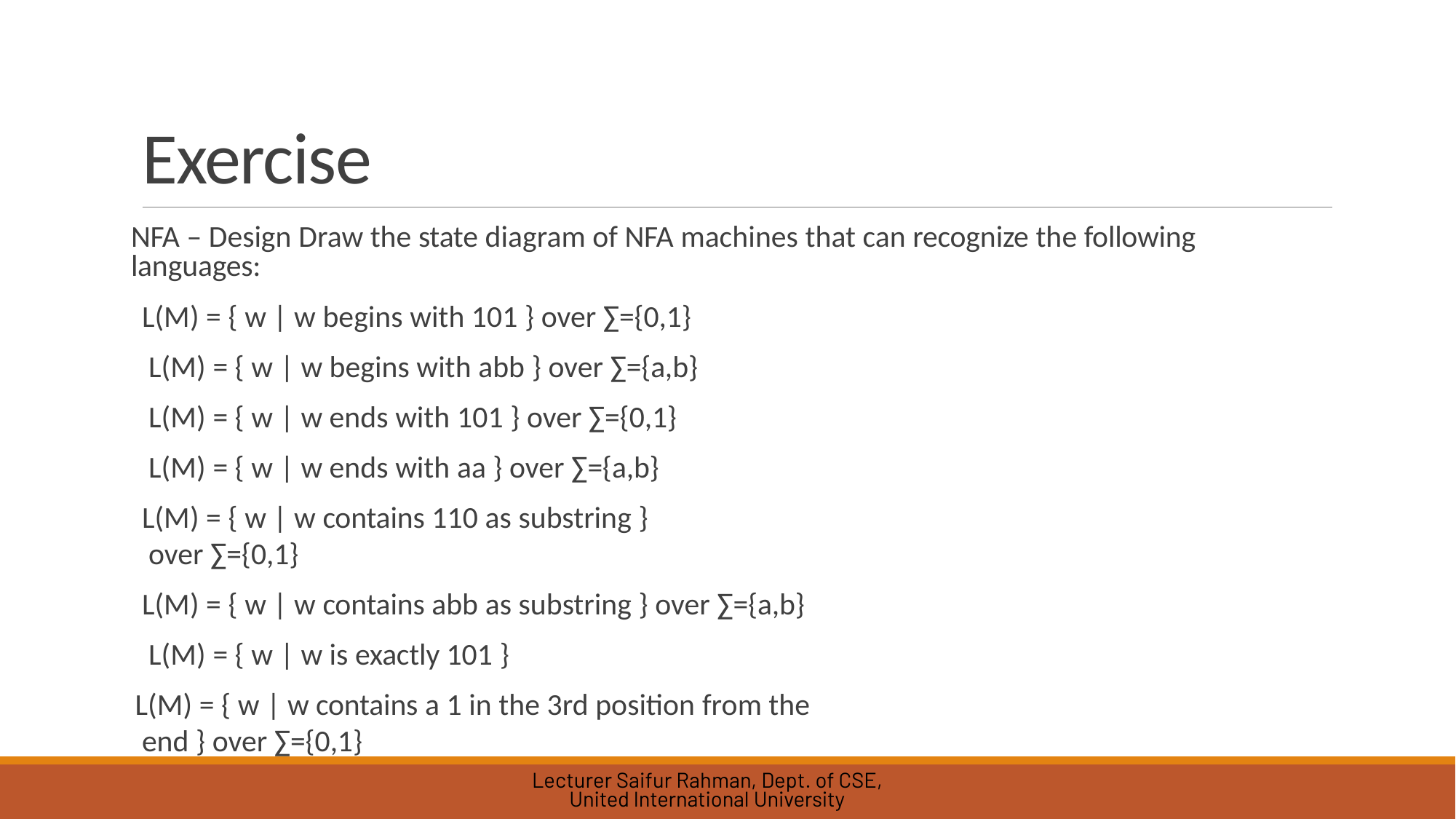

# Exercise
NFA – Design Draw the state diagram of NFA machines that can recognize the following languages:
L(M) = { w | w begins with 101 } over ∑={0,1} L(M) = { w | w begins with abb } over ∑={a,b} L(M) = { w | w ends with 101 } over ∑={0,1} L(M) = { w | w ends with aa } over ∑={a,b}
L(M) = { w | w contains 110 as substring } over ∑={0,1}
L(M) = { w | w contains abb as substring } over ∑={a,b} L(M) = { w | w is exactly 101 }
L(M) = { w | w contains a 1 in the 3rd position from the end } over ∑={0,1}
Lecturer Saifur Rahman, Dept. of CSE, United International University